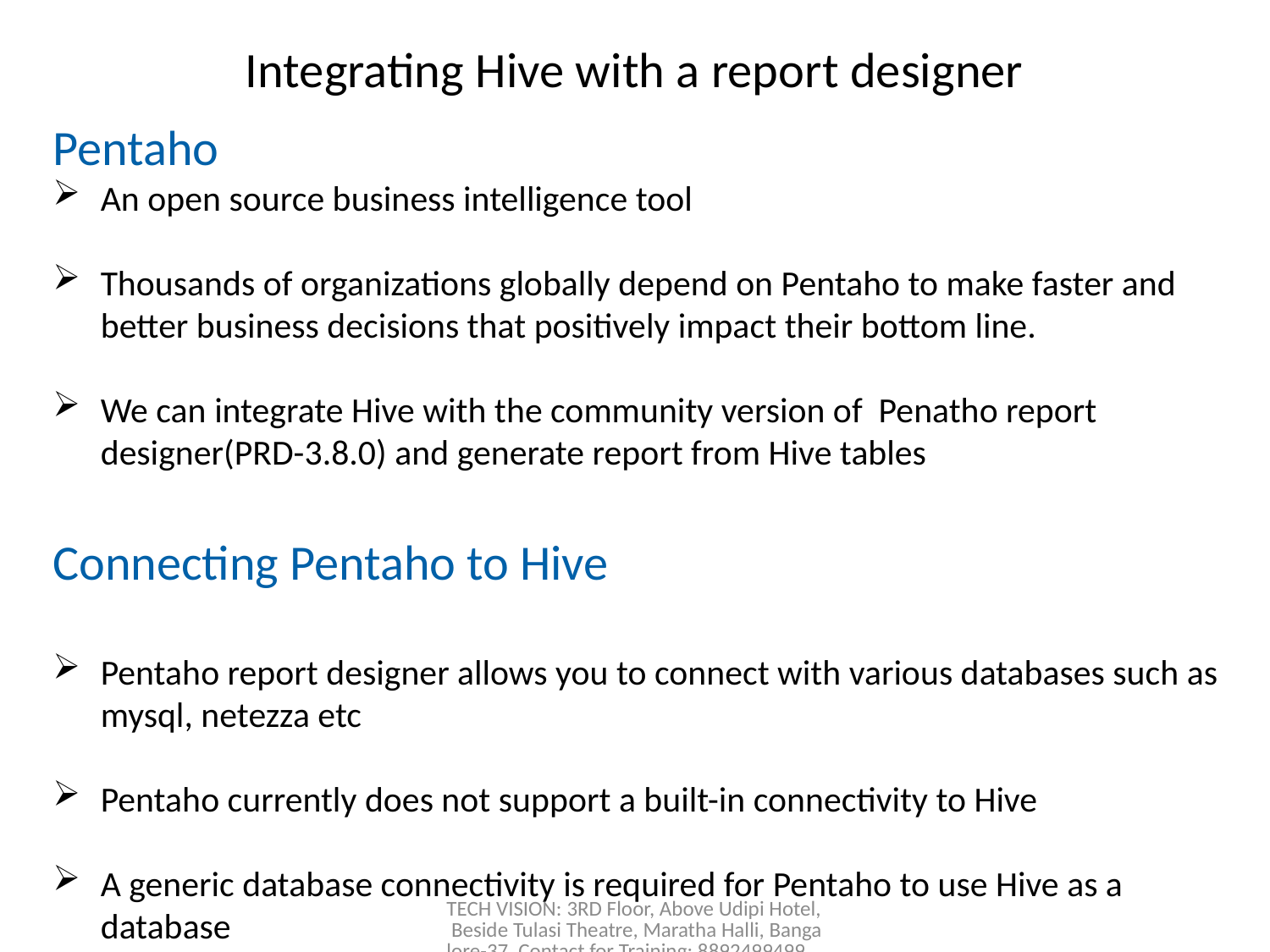

# Integrating Hive with a report designer
Pentaho
An open source business intelligence tool

Thousands of organizations globally depend on Pentaho to make faster and   better business decisions that positively impact their bottom line.

We can integrate Hive with the community version of  Penatho report designer(PRD-3.8.0) and generate report from Hive tables

Connecting Pentaho to Hive

Pentaho report designer allows you to connect with various databases such as mysql, netezza etc

Pentaho currently does not support a built-in connectivity to Hive

A generic database connectivity is required for Pentaho to use Hive as a database

TECH VISION: 3RD Floor, Above Udipi Hotel, Beside Tulasi Theatre, Maratha Halli, Bangalore-37, Contact for Training: 8892499499, 8867662564